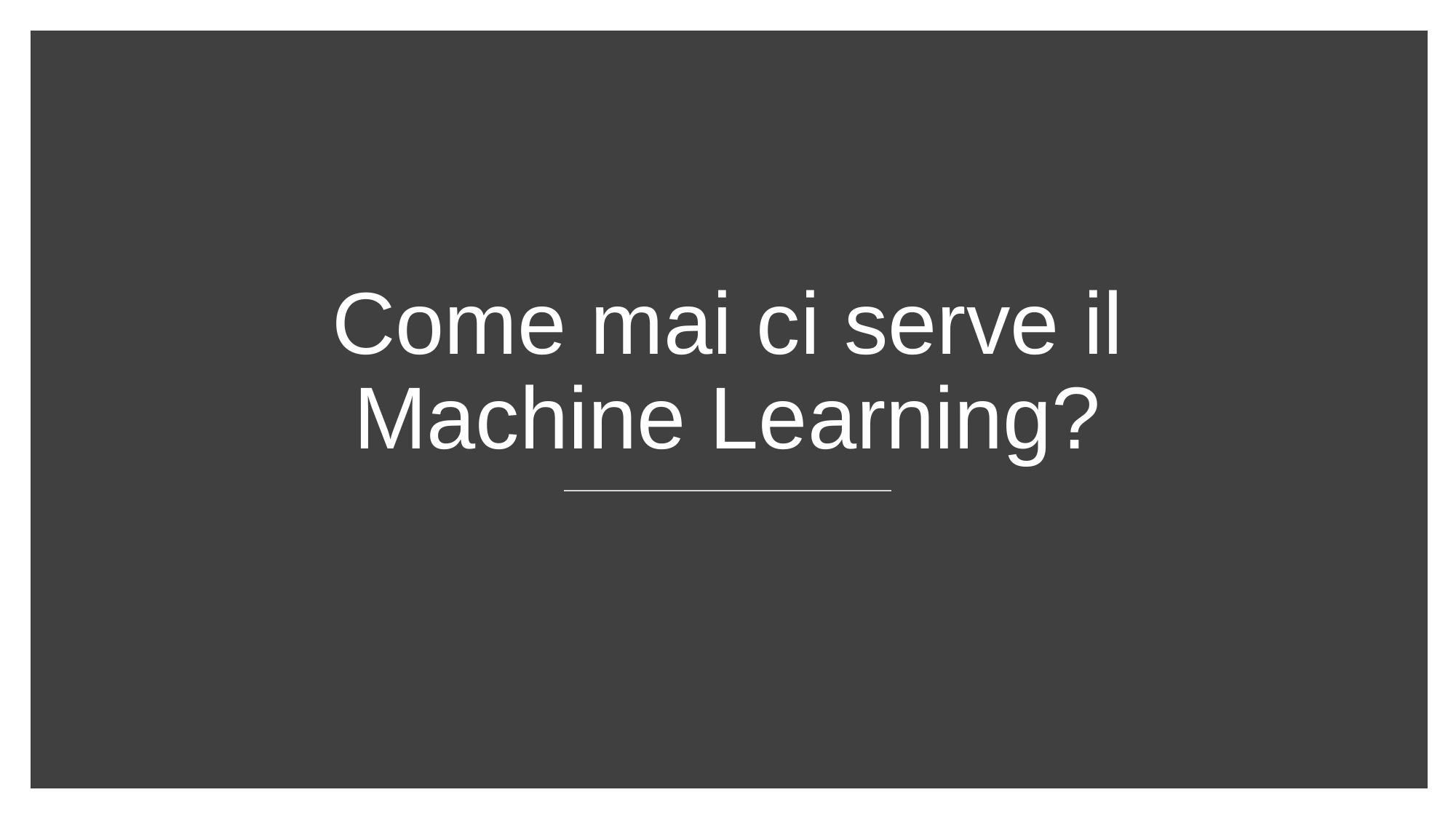

# Come mai ci serve il Machine Learning?